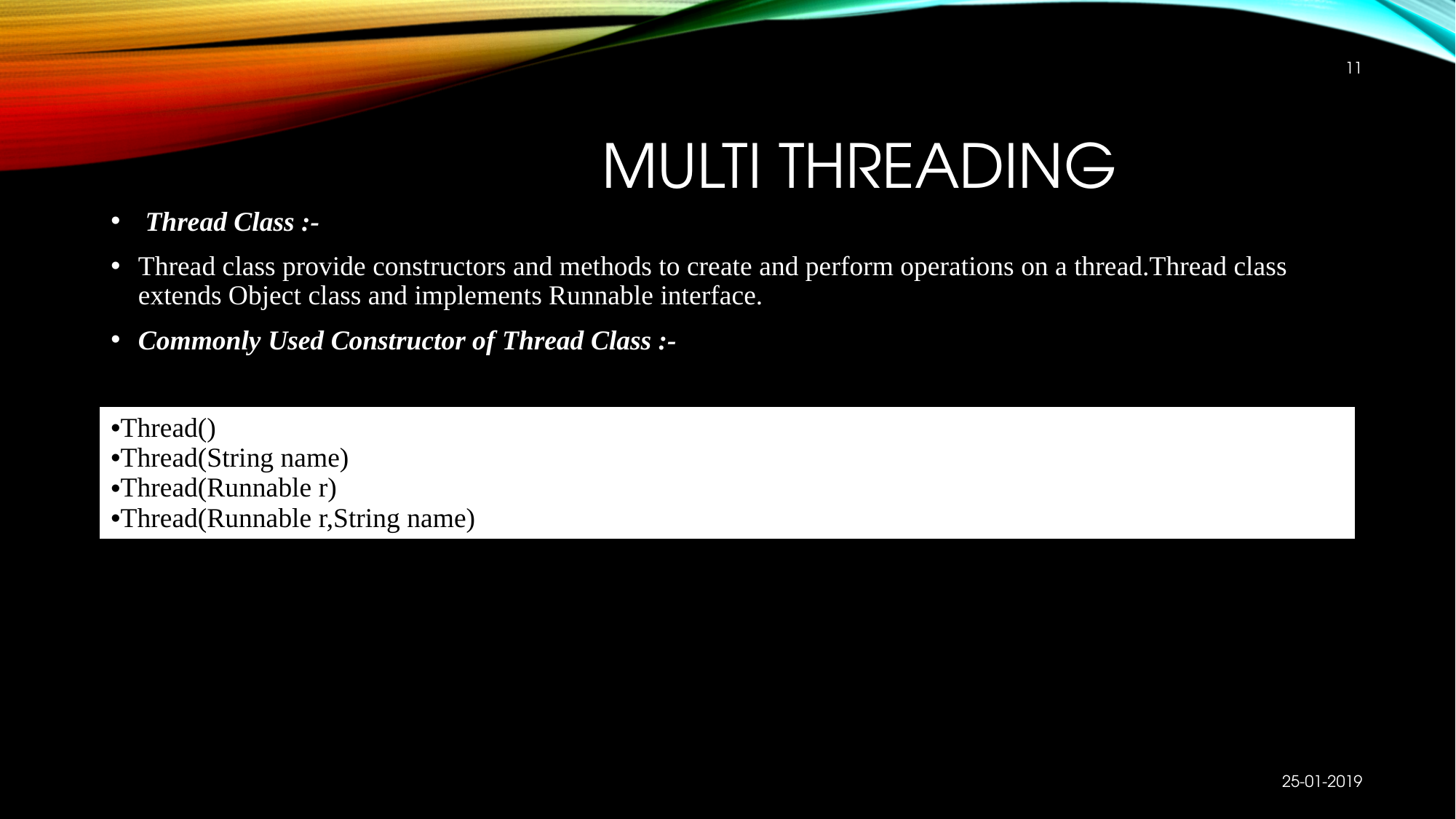

11
# Multi Threading
 Thread Class :-
Thread class provide constructors and methods to create and perform operations on a thread.Thread class extends Object class and implements Runnable interface.
Commonly Used Constructor of Thread Class :-

| Thread() Thread(String name) Thread(Runnable r) Thread(Runnable r,String name) |
| --- |
25-01-2019